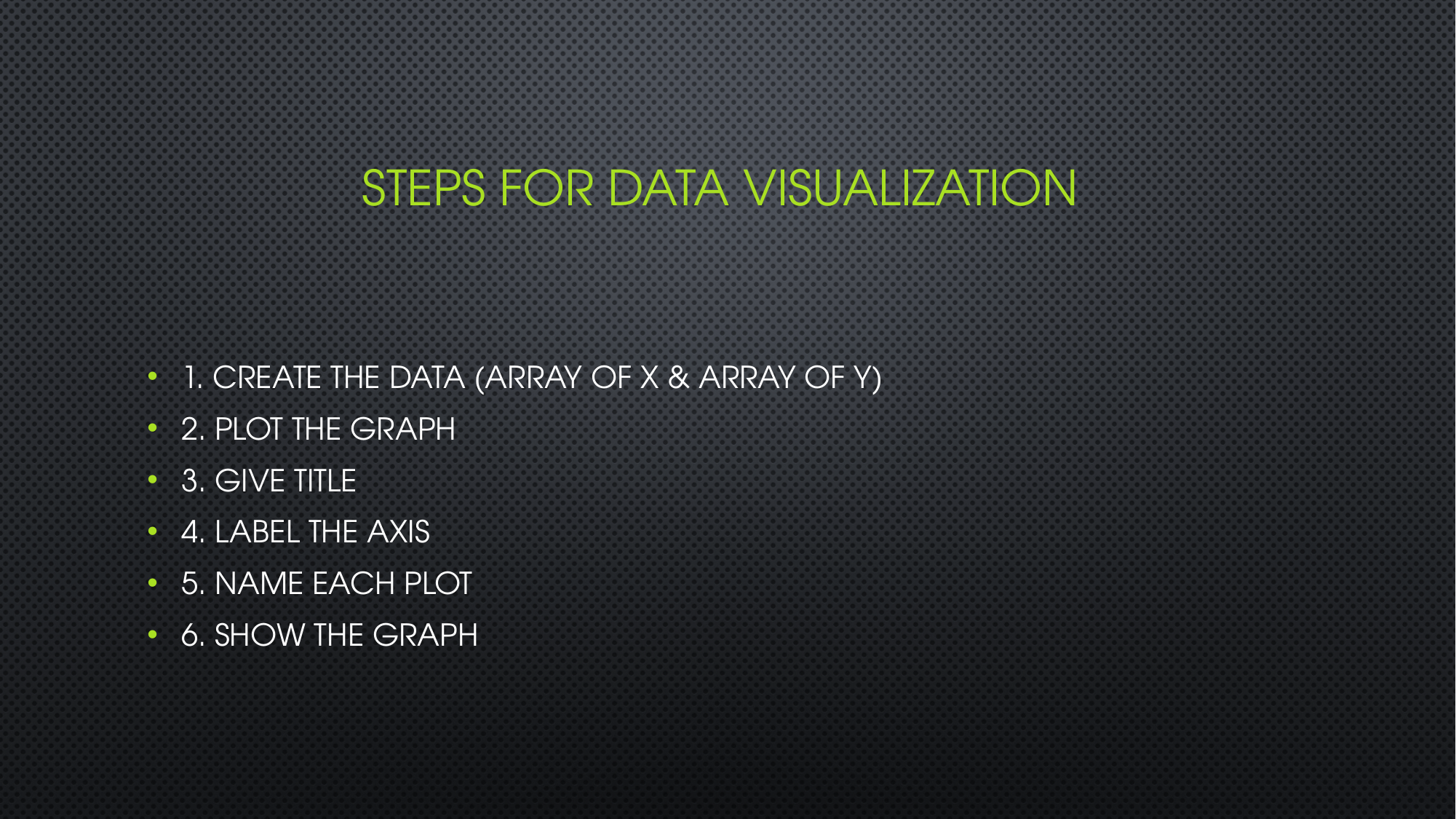

# Steps for data visualization
1. create the data (array of x & array of y)
2. plot the graph
3. give title
4. label the axis
5. name each plot
6. show the graph